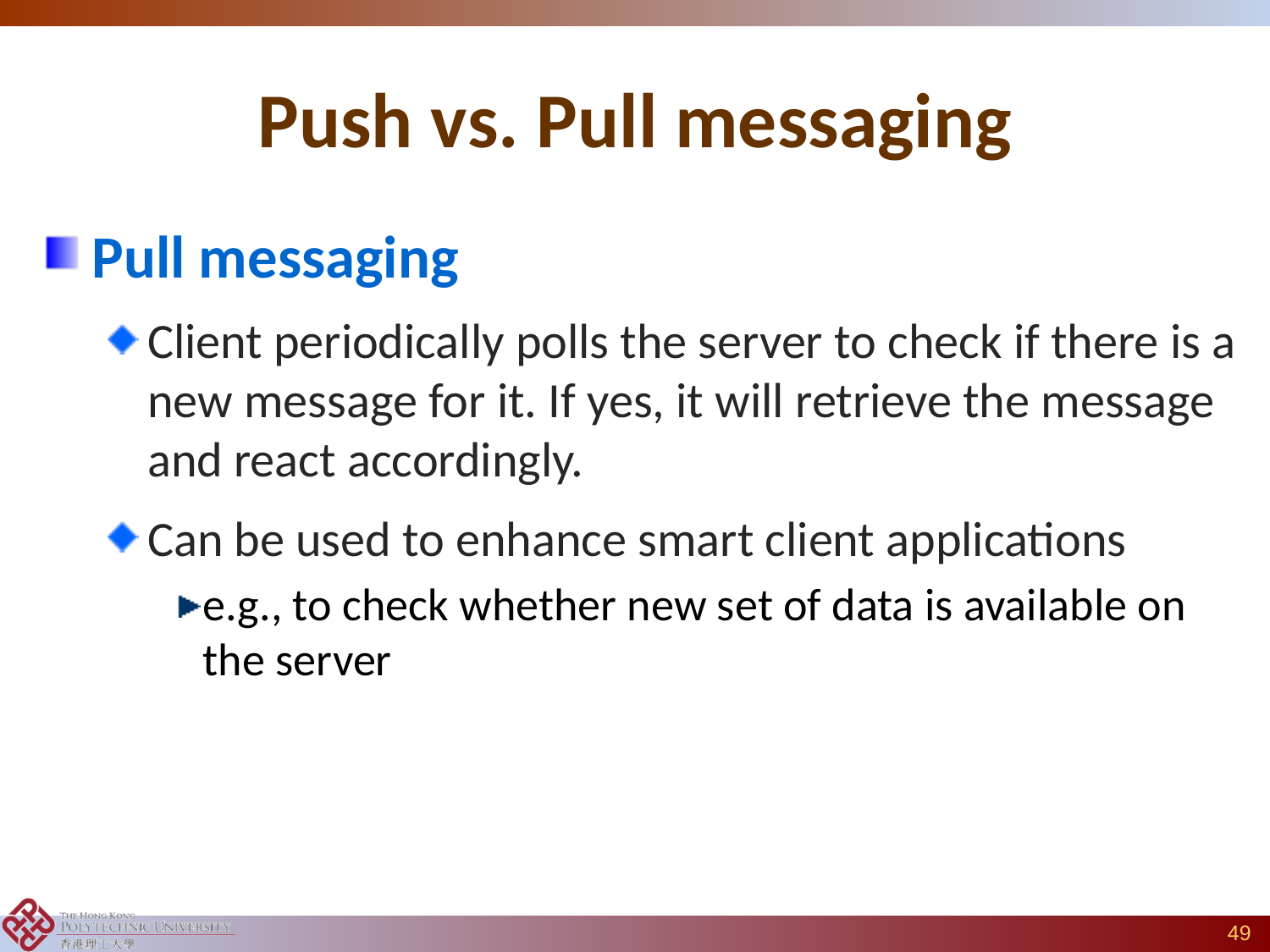

# Push vs. Pull messaging
Pull messaging
Client periodically polls the server to check if there is a new message for it. If yes, it will retrieve the message and react accordingly.
Can be used to enhance smart client applications
e.g., to check whether new set of data is available on the server